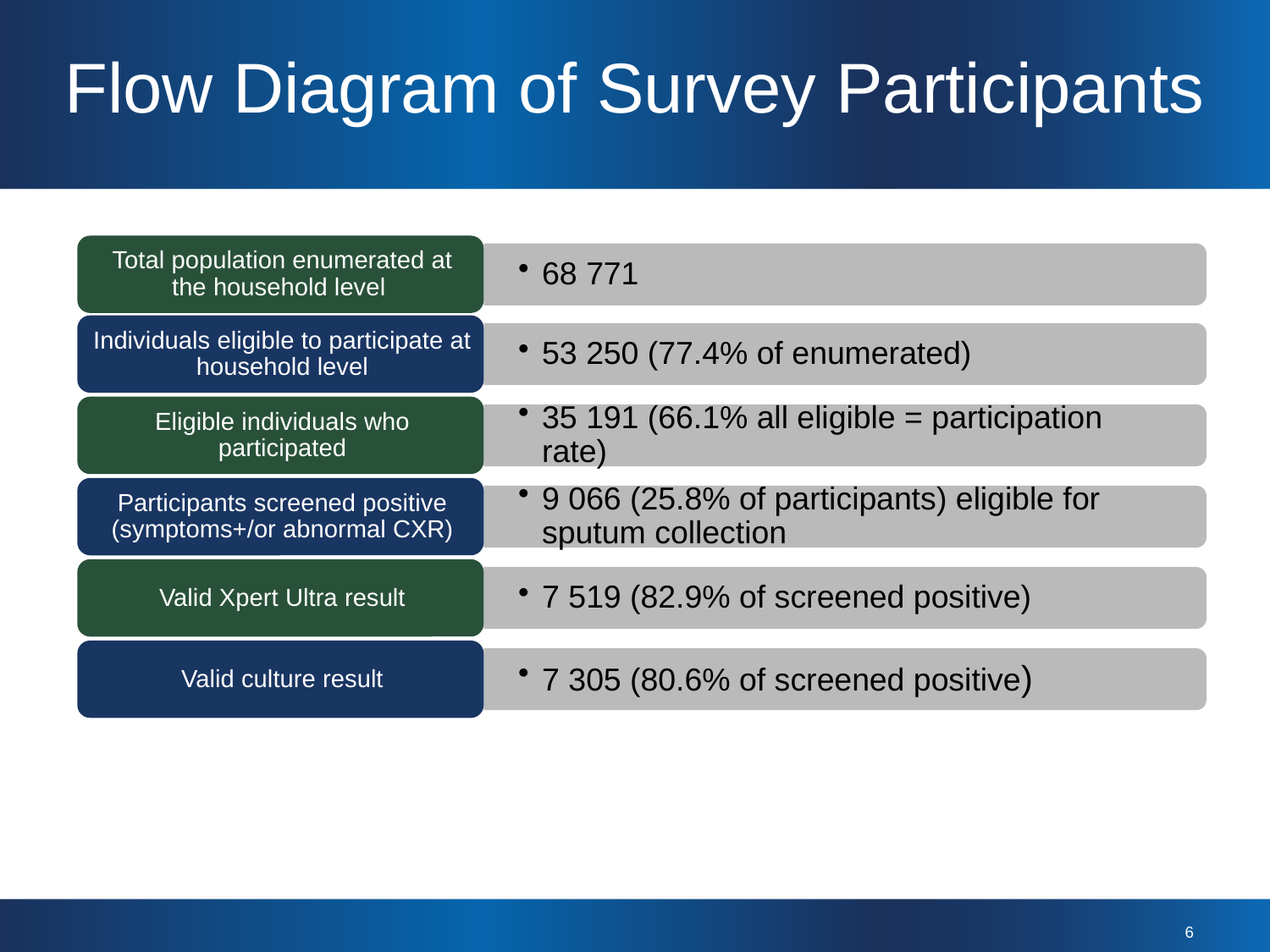

Flow Diagram of Survey Participants
68 771
Total population enumerated at the household level
53 250 (77.4% of enumerated)
Individuals eligible to participate at household level
35 191 (66.1% all eligible = participation rate)
Eligible individuals who participated
9 066 (25.8% of participants) eligible for sputum collection
Participants screened positive (symptoms+/or abnormal CXR)
7 519 (82.9% of screened positive)
Valid Xpert Ultra result
7 305 (80.6% of screened positive)
Valid culture result
6